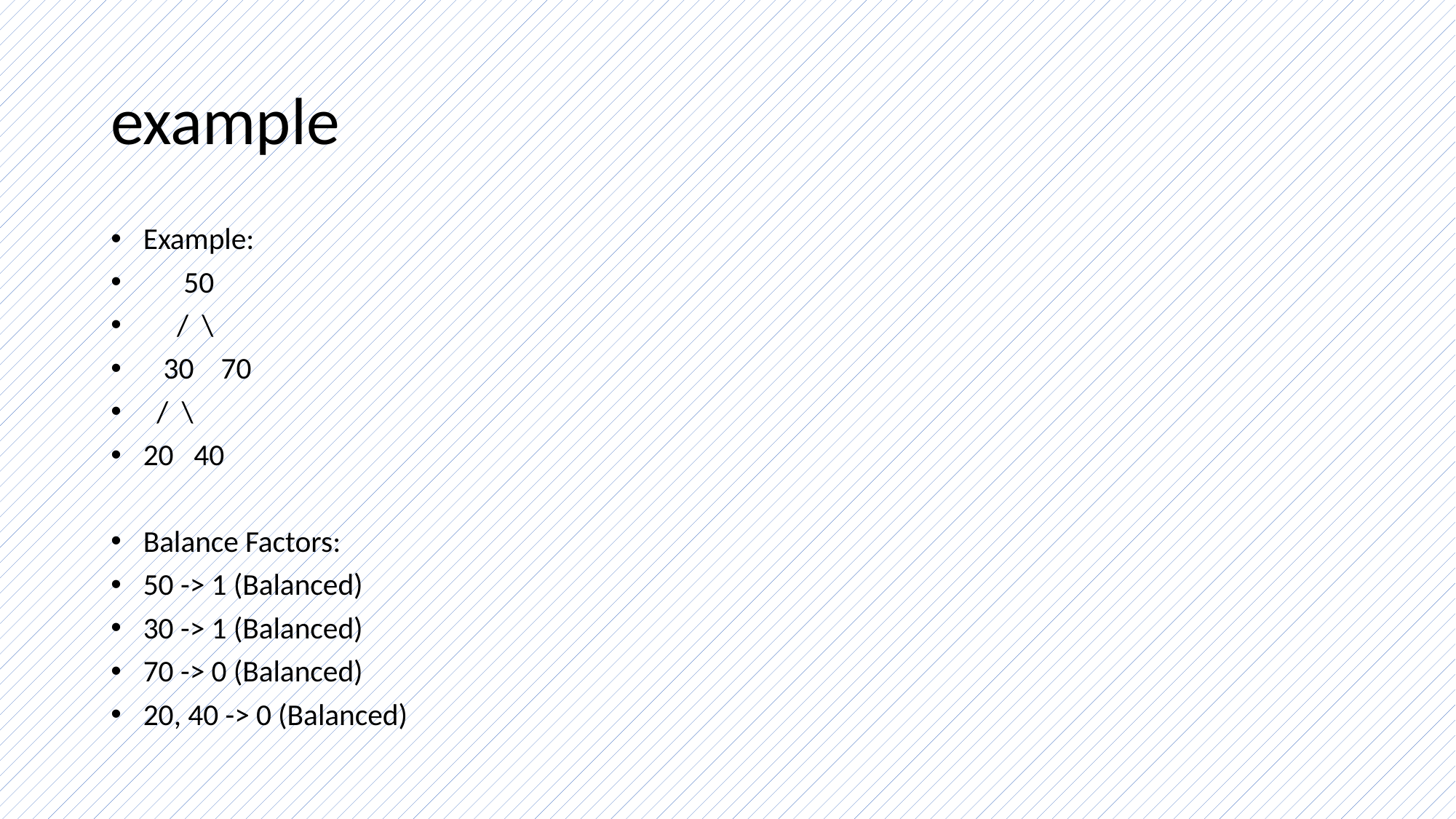

# example
Example:
      50
     /  \
   30    70
  /  \
20   40

Balance Factors:
50 -> 1 (Balanced)
30 -> 1 (Balanced)
70 -> 0 (Balanced)
20, 40 -> 0 (Balanced)